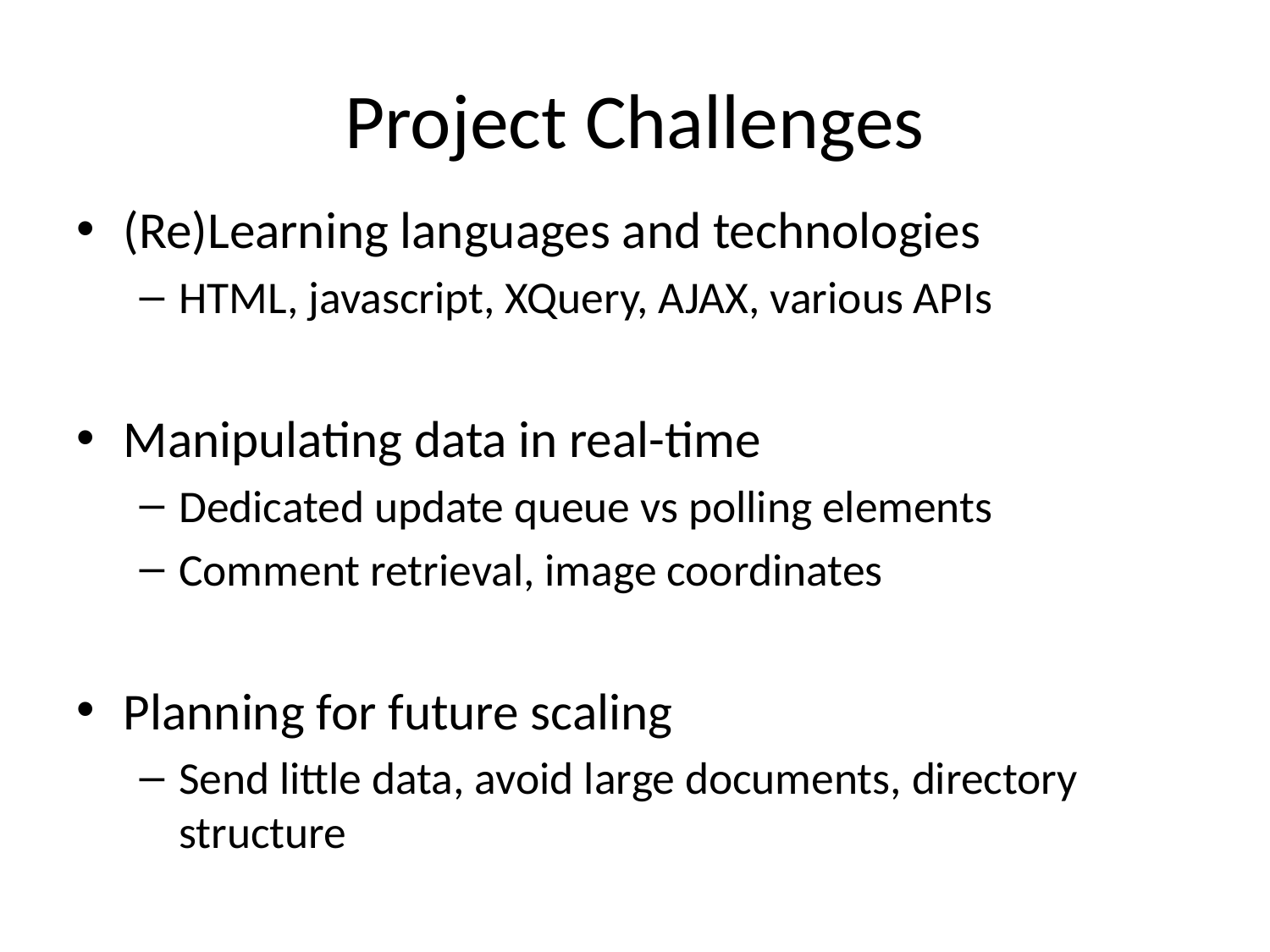

# Project Challenges
(Re)Learning languages and technologies
HTML, javascript, XQuery, AJAX, various APIs

Manipulating data in real-time
Dedicated update queue vs polling elements
Comment retrieval, image coordinates

Planning for future scaling
Send little data, avoid large documents, directory structure